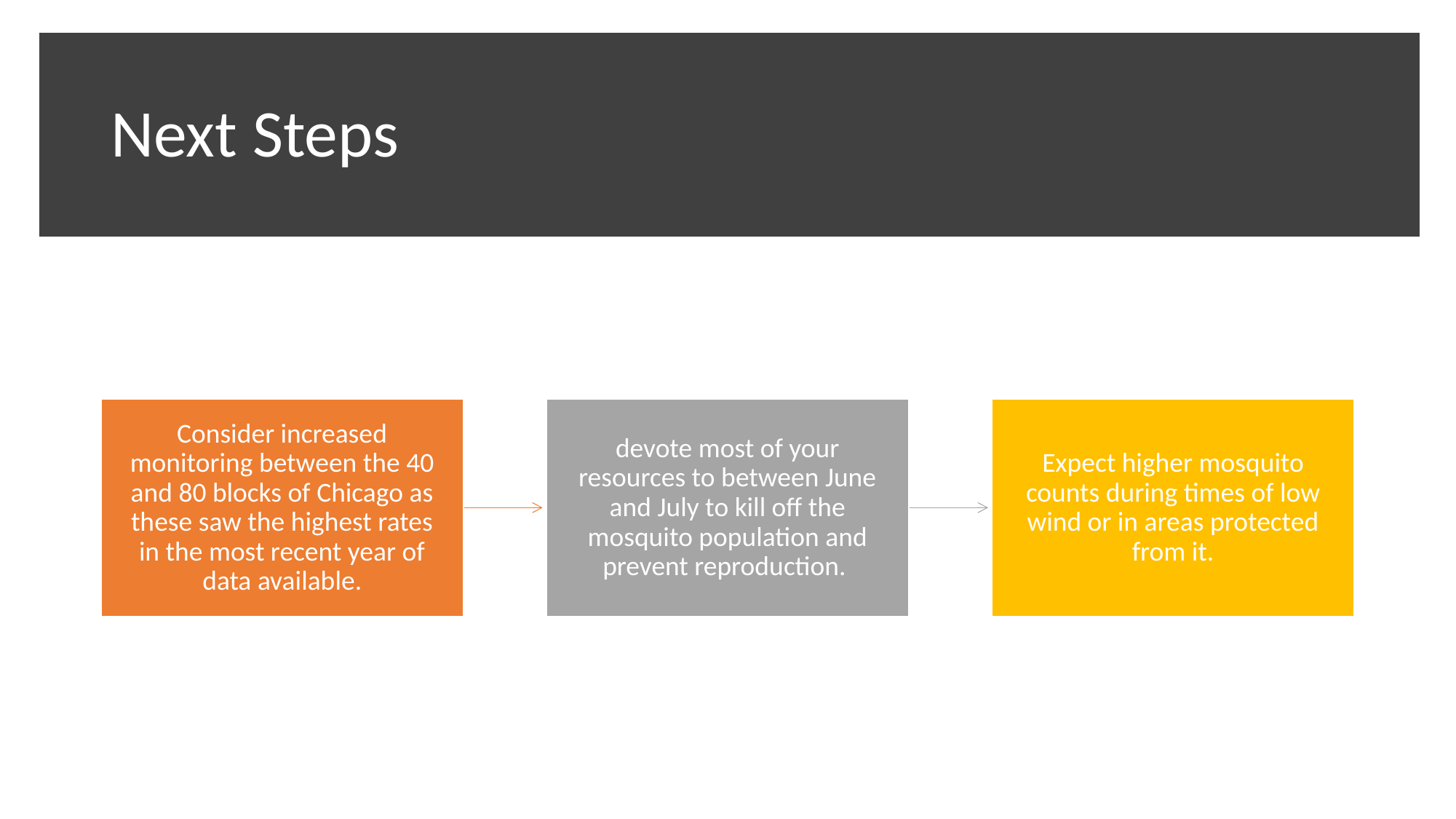

# Next Steps

Consider increased monitoring between the 40 and 80 blocks of Chicago as these saw the highest rates in the most recent year of data available.

devote most of your resources to between June and July to kill off the mosquito population and prevent reproduction.
Expect higher mosquito counts during times of low wind or in areas protected from it.